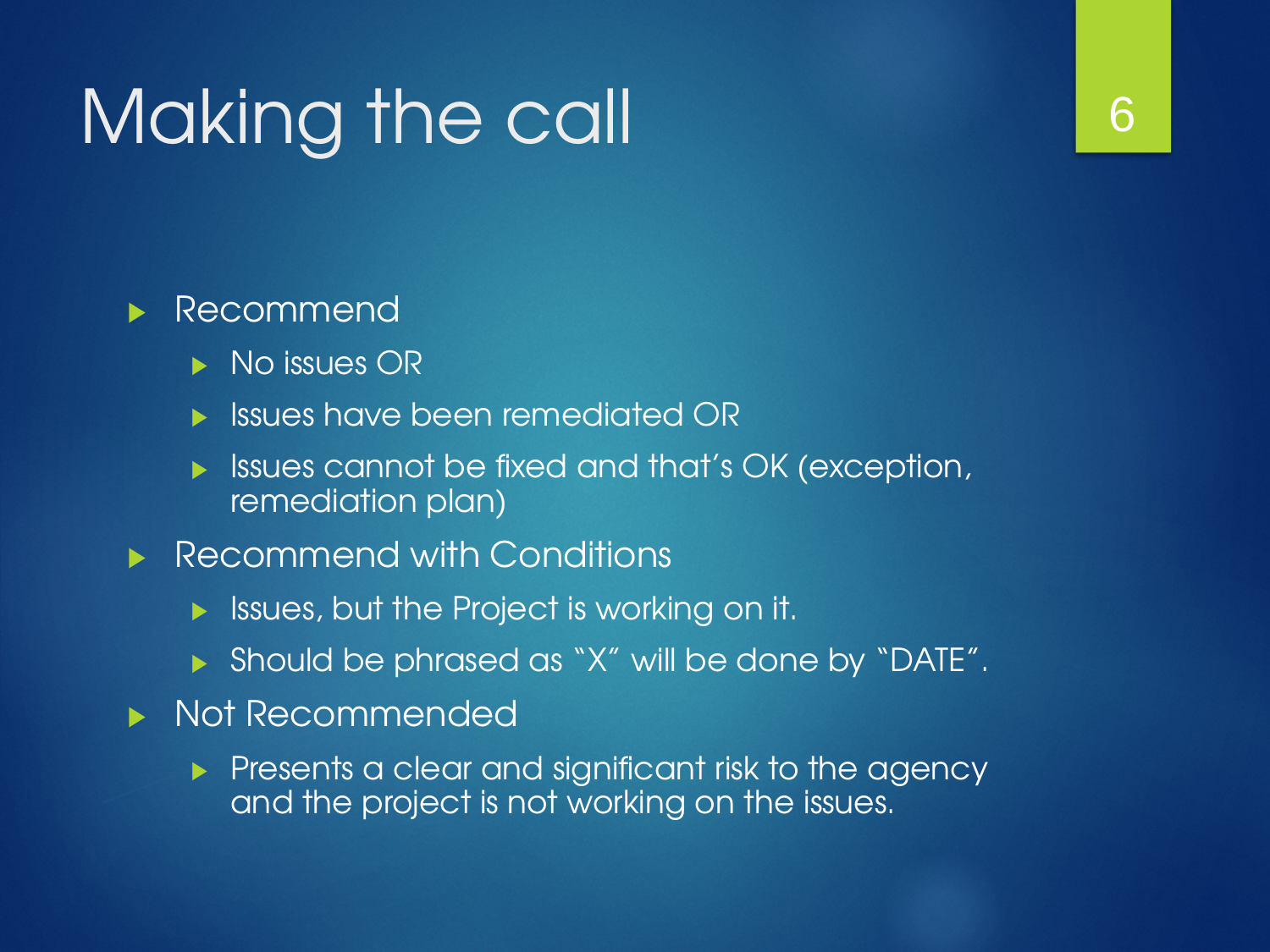

6
# Making the call
Recommend
No issues OR
Issues have been remediated OR
Issues cannot be fixed and that’s OK (exception, remediation plan)
Recommend with Conditions
Issues, but the Project is working on it.
Should be phrased as “X” will be done by “DATE”.
Not Recommended
Presents a clear and significant risk to the agency and the project is not working on the issues.